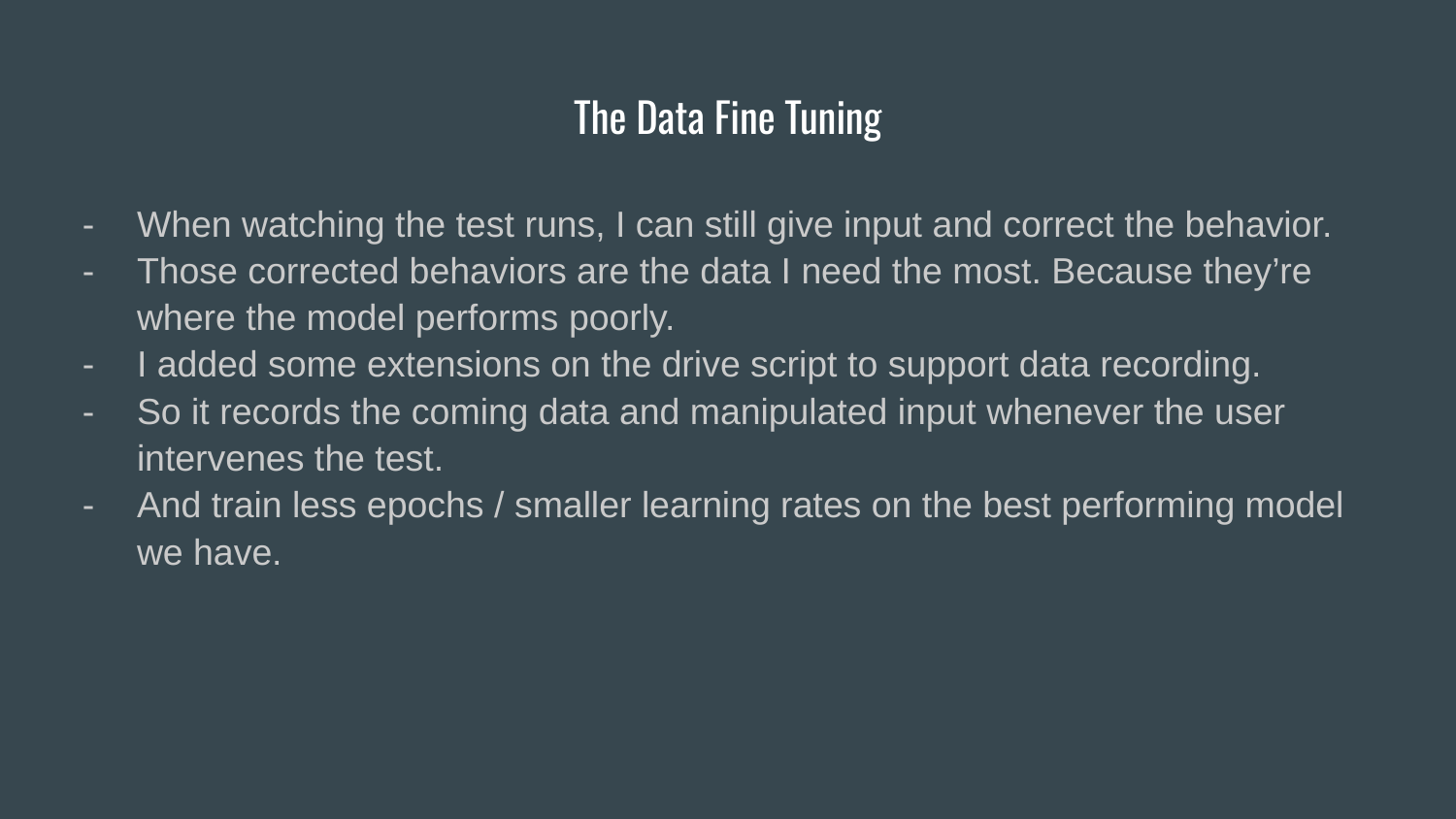

# The Data Fine Tuning

When watching the test runs, I can still give input and correct the behavior.
Those corrected behaviors are the data I need the most. Because they’re where the model performs poorly.
I added some extensions on the drive script to support data recording.
So it records the coming data and manipulated input whenever the user intervenes the test.
And train less epochs / smaller learning rates on the best performing model we have.